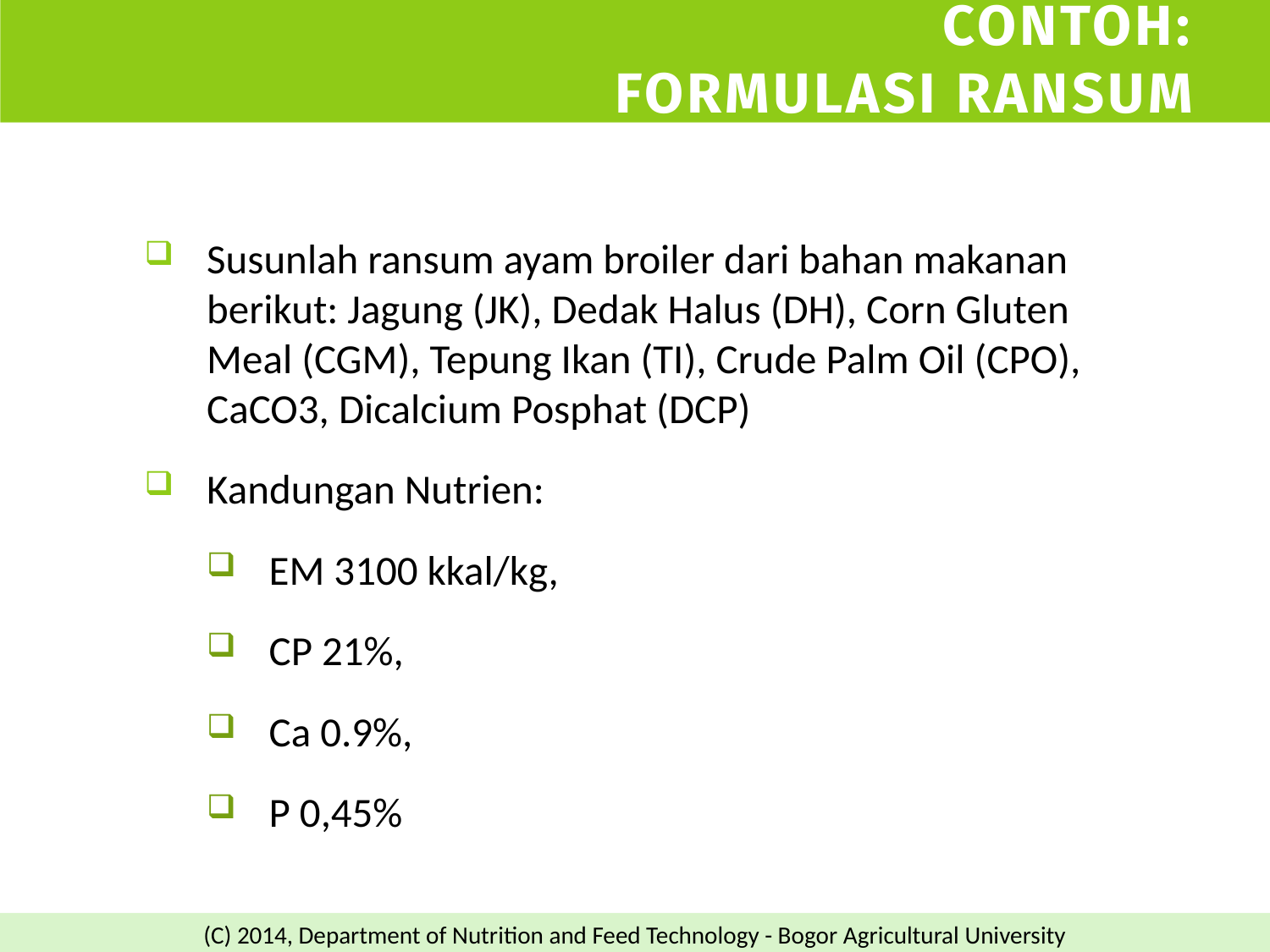

# CONTOH: Formulasi Ransum
Susunlah ransum ayam broiler dari bahan makanan berikut: Jagung (JK), Dedak Halus (DH), Corn Gluten Meal (CGM), Tepung Ikan (TI), Crude Palm Oil (CPO), CaCO3, Dicalcium Posphat (DCP)
Kandungan Nutrien:
EM 3100 kkal/kg,
CP 21%,
Ca 0.9%,
P 0,45%